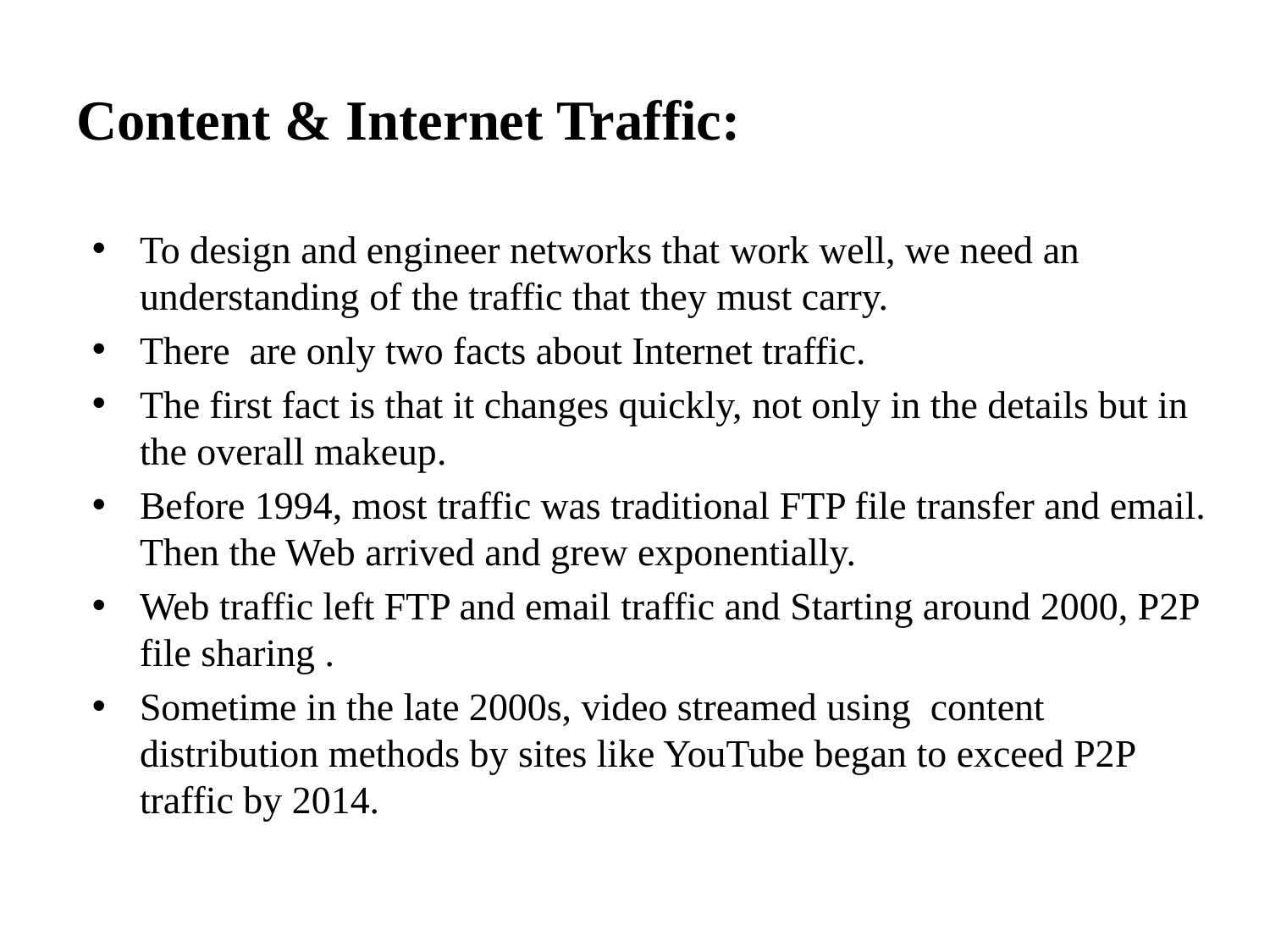

# Content & Internet Traffic:
To design and engineer networks that work well, we need an understanding of the traffic that they must carry.
There  are only two facts about Internet traffic.
The first fact is that it changes quickly, not only in the details but in the overall makeup.
Before 1994, most traffic was traditional FTP file transfer and email. Then the Web arrived and grew exponentially.
Web traffic left FTP and email traffic and Starting around 2000, P2P file sharing .
Sometime in the late 2000s, video streamed using  content distribution methods by sites like YouTube began to exceed P2P traffic by 2014.